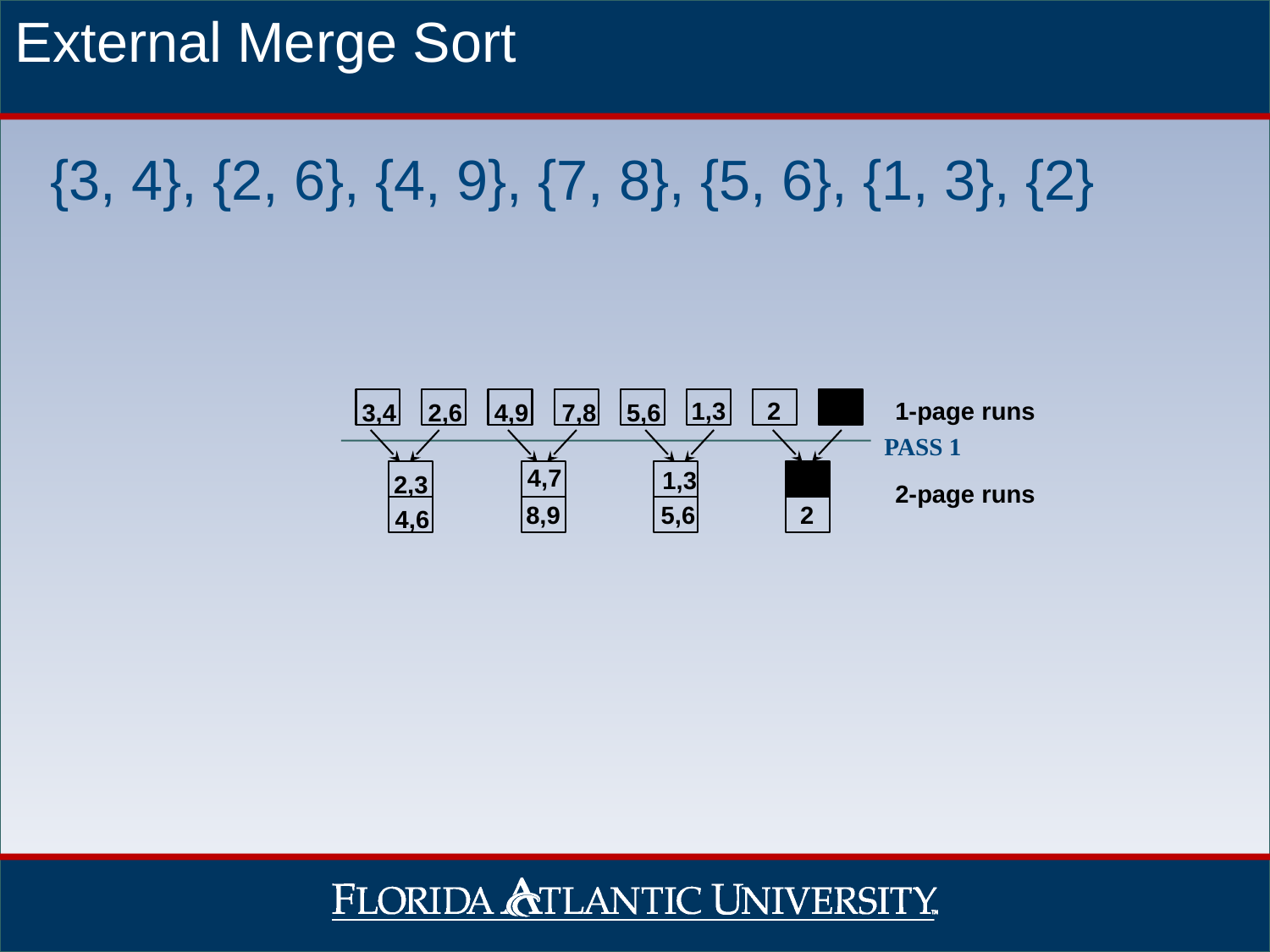

External Merge Sort
{3, 4}, {2, 6}, {4, 9}, {7, 8}, {5, 6}, {1, 3}, {2}
1,3
2
1-page runs

3,4
2,6
4,9
7,8
5,6
PASS 1

4,7
1,3

2,3
2-page runs
8,9
5,6
2

4,6